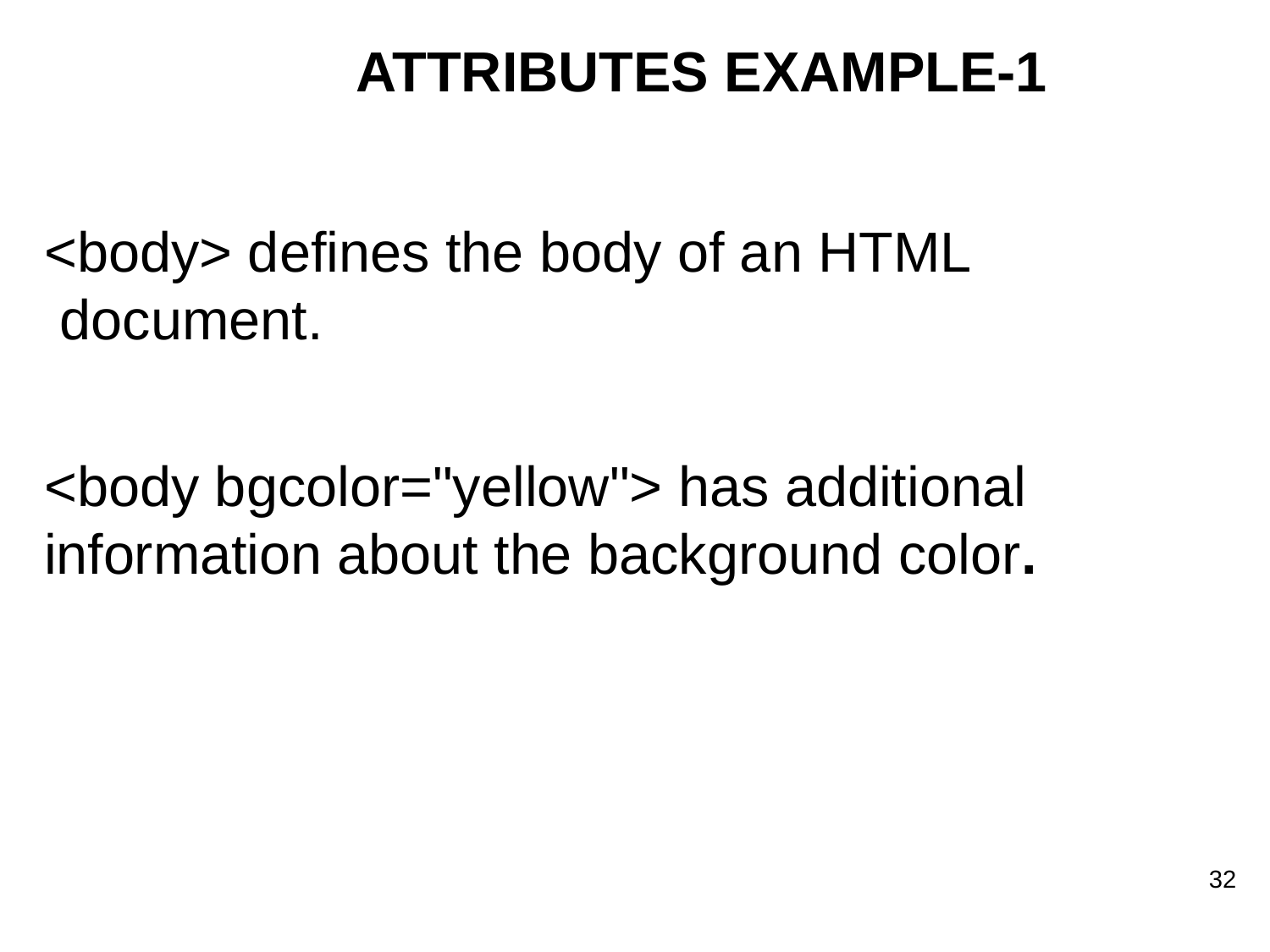

# ATTRIBUTES EXAMPLE-1
<body> defines the body of an HTML  document.

<body bgcolor="yellow"> has additional  information about the background color.
32